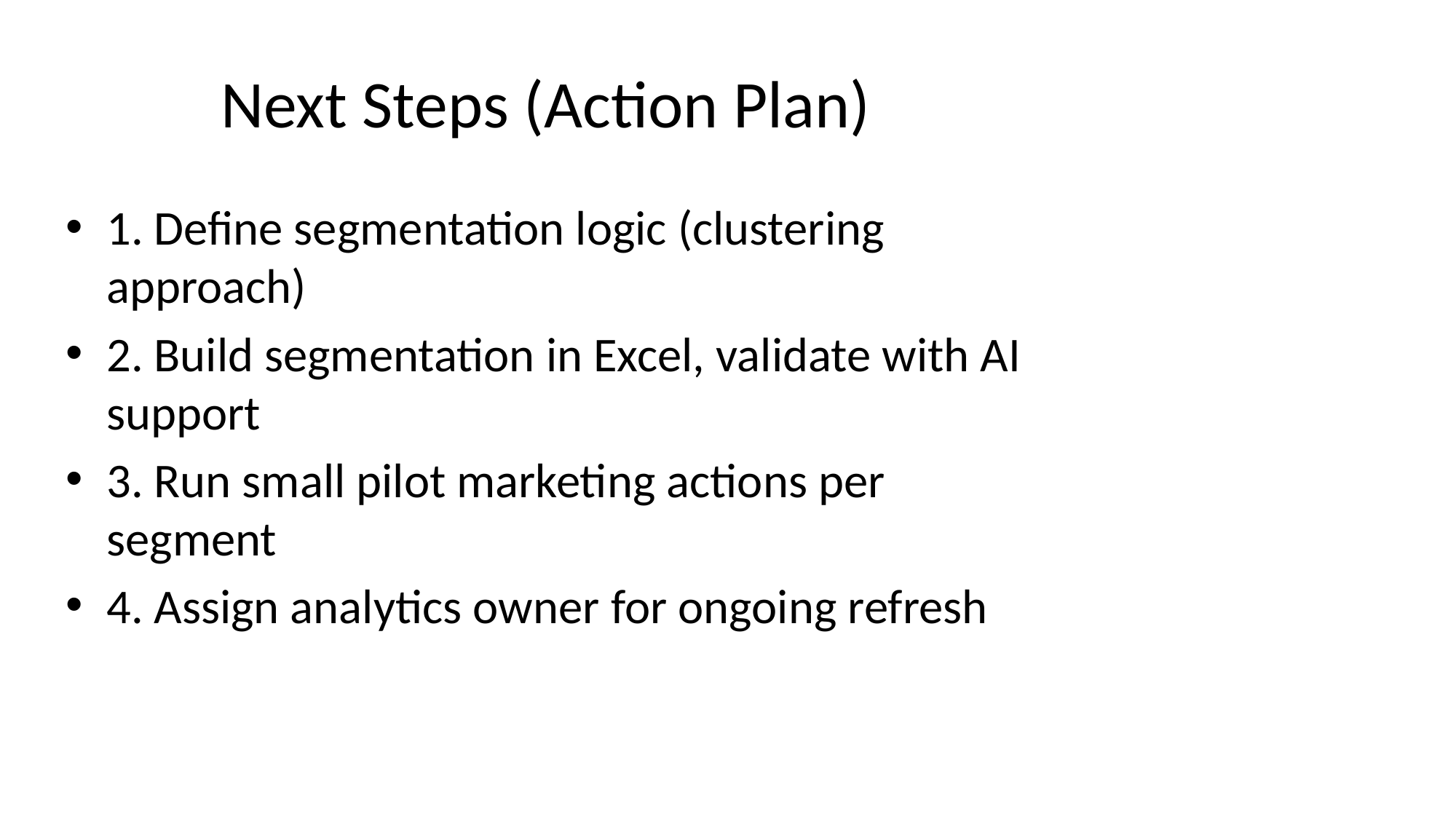

# Next Steps (Action Plan)
1. Define segmentation logic (clustering approach)
2. Build segmentation in Excel, validate with AI support
3. Run small pilot marketing actions per segment
4. Assign analytics owner for ongoing refresh